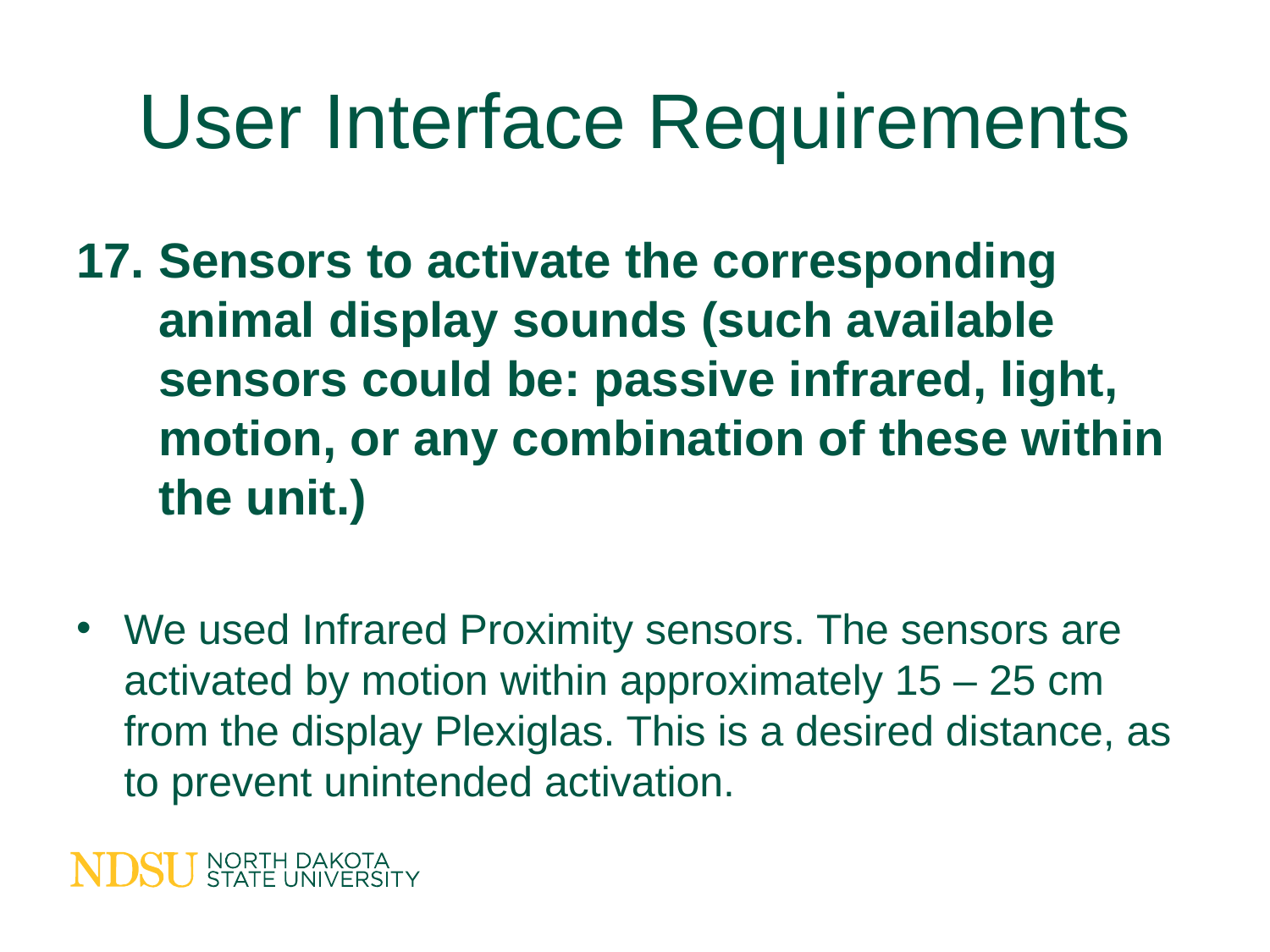

# User Interface Requirements
17. Sensors to activate the corresponding
      animal display sounds (such available
      sensors could be: passive infrared, light,
      motion, or any combination of these within
      the unit.)

We used Infrared Proximity sensors. The sensors are activated by motion within approximately 15 – 25 cm from the display Plexiglas. This is a desired distance, as to prevent unintended activation.